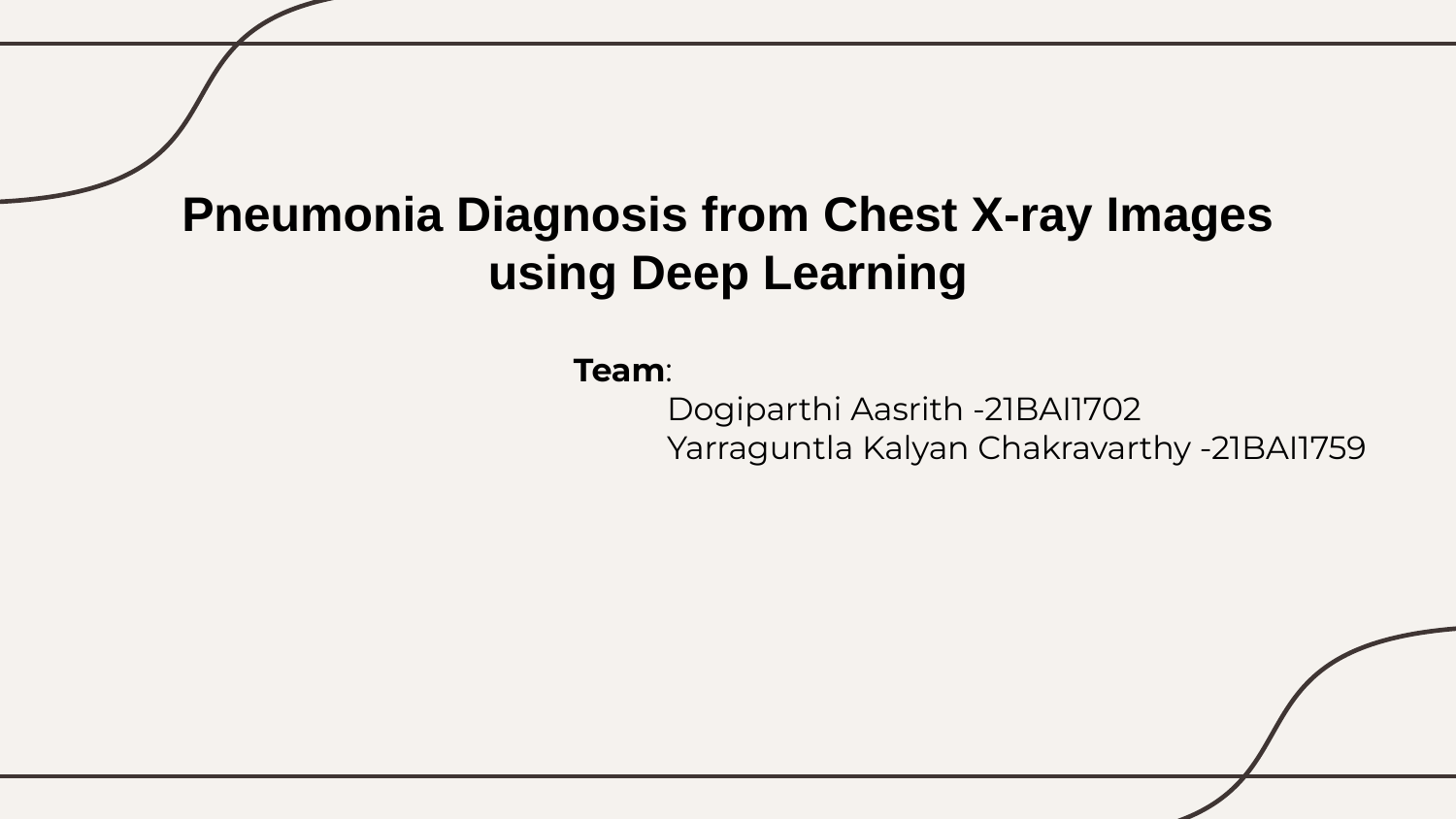

# Pneumonia Diagnosis from Chest X-ray Images using Deep Learning
Team:
           Dogiparthi Aasrith -21BAI1702
           Yarraguntla Kalyan Chakravarthy -21BAI1759